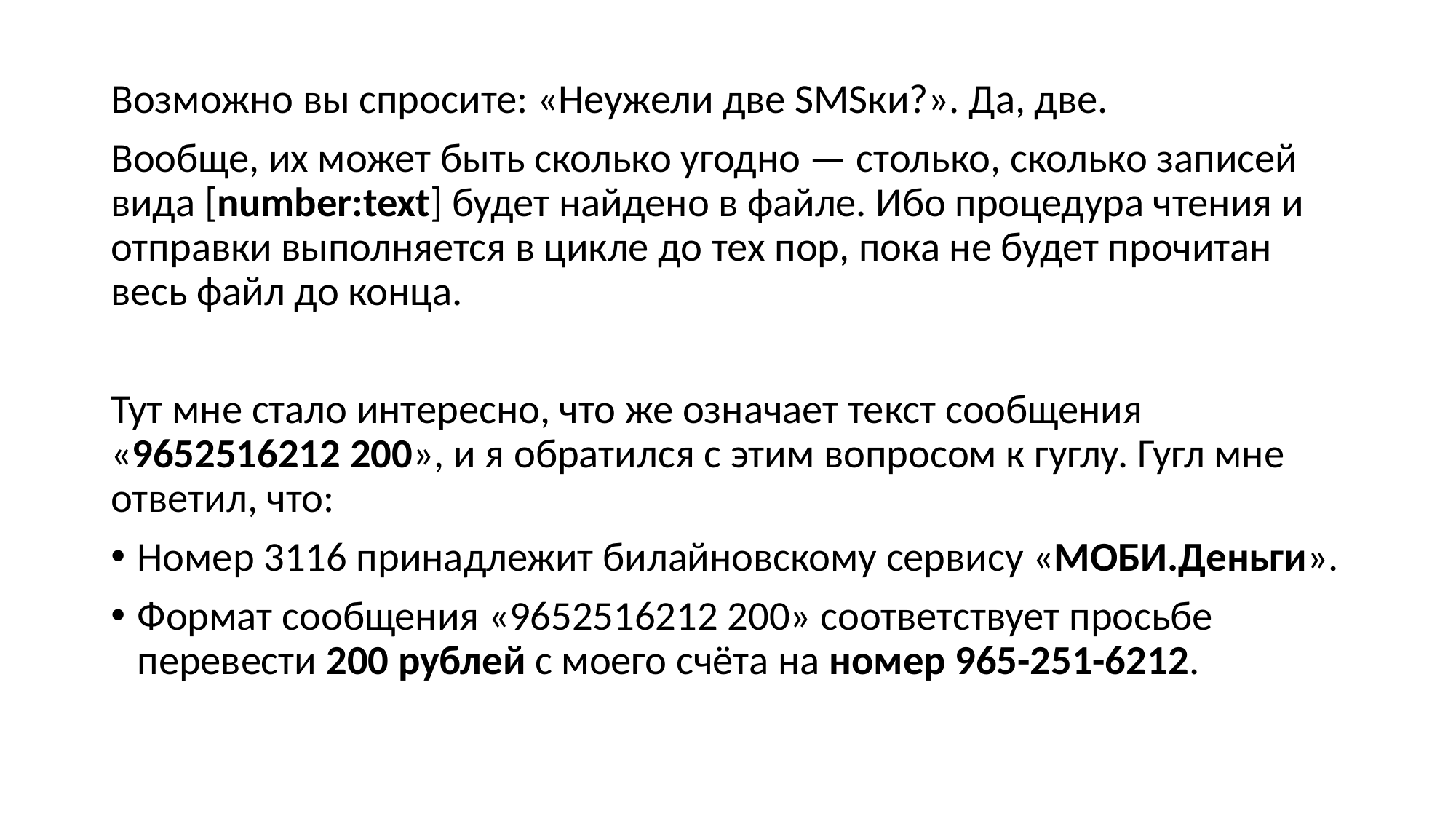

Возможно вы спросите: «Неужели две SMSки?». Да, две.
Вообще, их может быть сколько угодно — столько, сколько записей вида [number:text] будет найдено в файле. Ибо процедура чтения и отправки выполняется в цикле до тех пор, пока не будет прочитан весь файл до конца.

Тут мне стало интересно, что же означает текст сообщения «9652516212 200», и я обратился с этим вопросом к гуглу. Гугл мне ответил, что:
Номер 3116 принадлежит билайновскому сервису «МОБИ.Деньги».
Формат сообщения «9652516212 200» соответствует просьбе перевести 200 рублей с моего счёта на номер 965-251-6212.